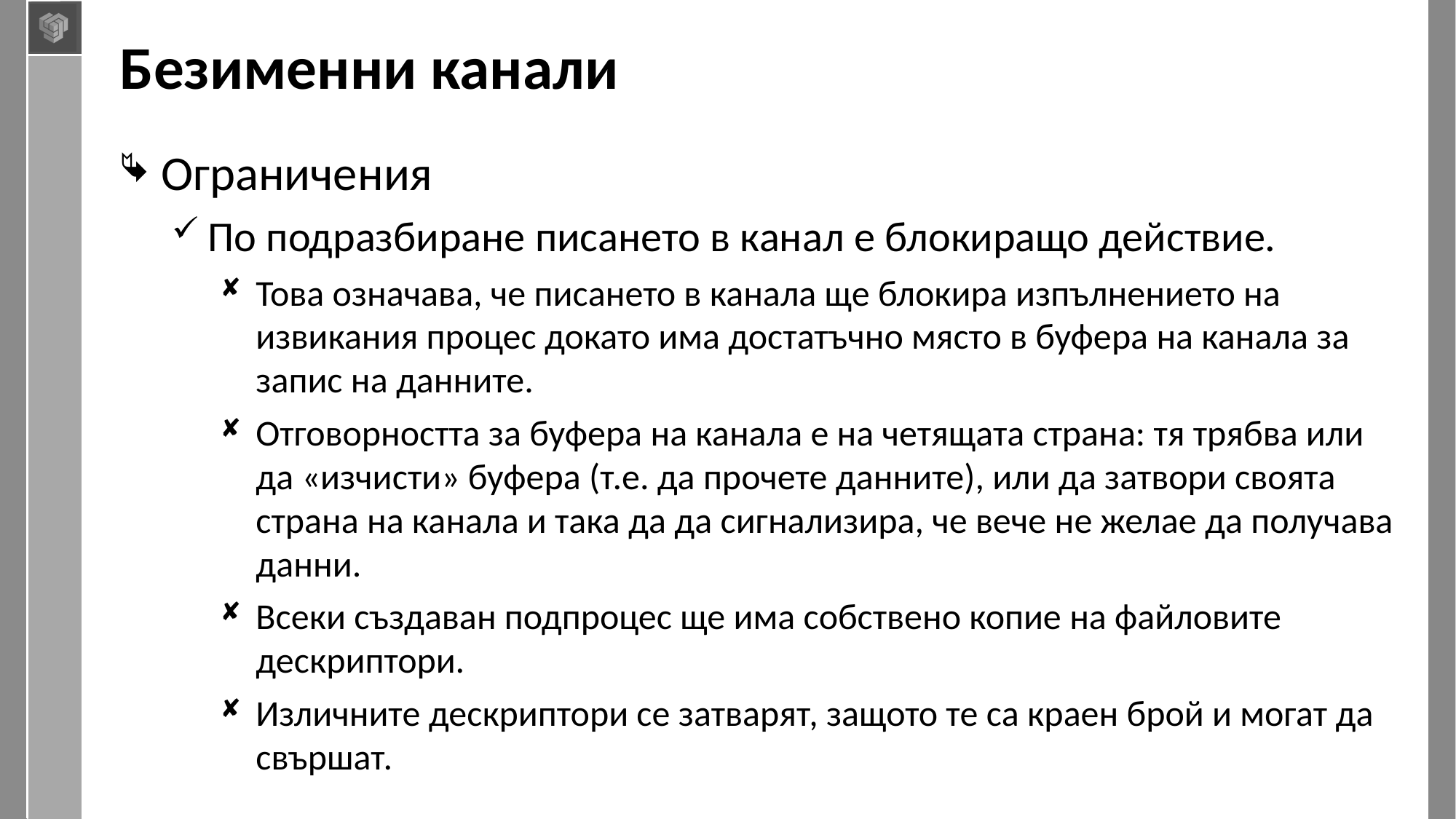

# Безименни канали
Ограничения
По подразбиране писането в канал е блокиращо действие.
Това означава, че писането в канала ще блокира изпълнението на извикания процес докато има достатъчно място в буфера на канала за запис на данните.
Отговорността за буфера на канала е на четящата страна: тя трябва или да «изчисти» буфера (т.е. да прочете данните), или да затвори своята страна на канала и така да да сигнализира, че вече не желае да получава данни.
Всеки създаван подпроцес ще има собствено копие на файловите дескриптори.
Изличните дескриптори се затварят, защото те са краен брой и могат да свършат.